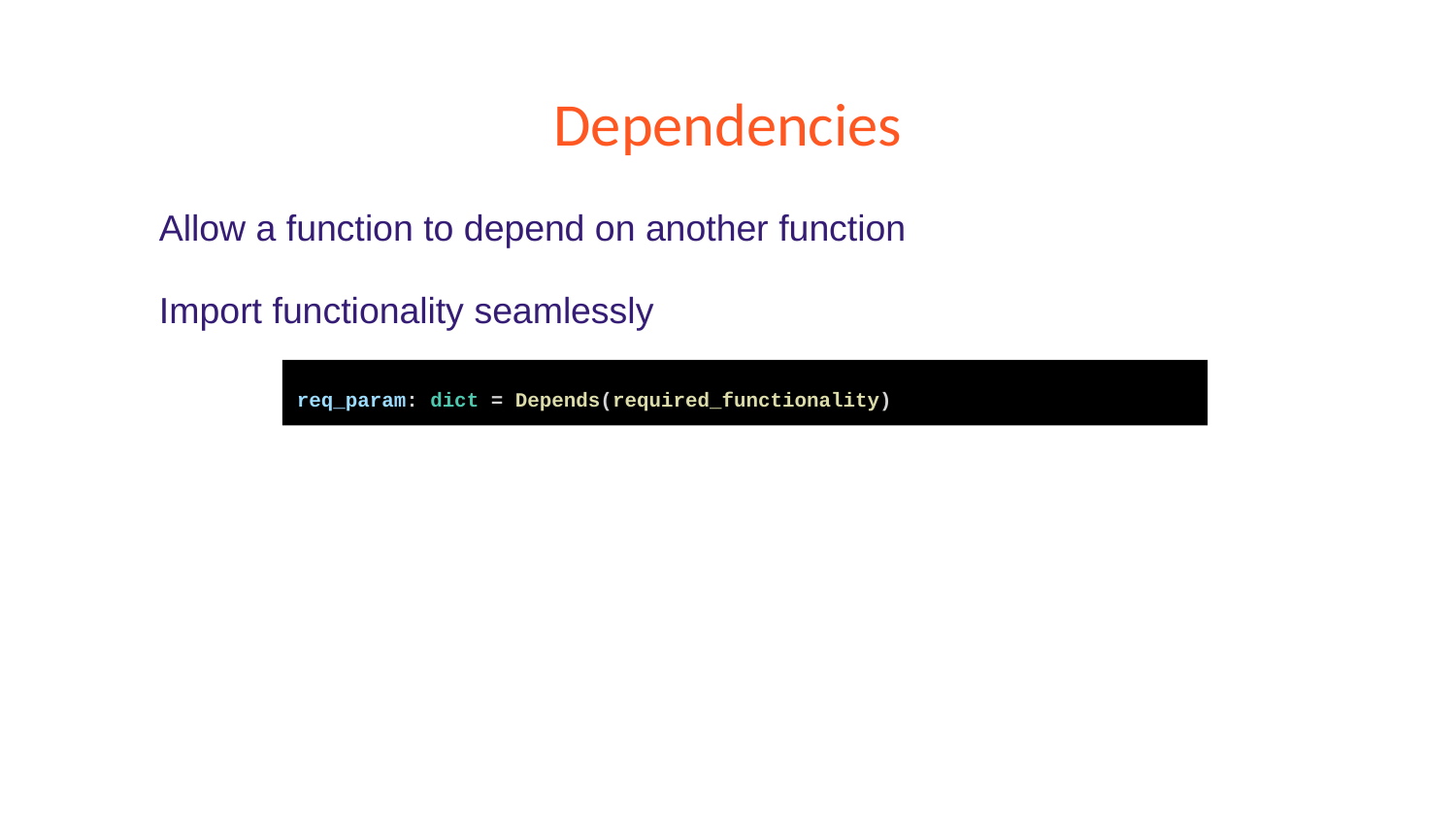

# Dependencies
Allow a function to depend on another function
Import functionality seamlessly
req_param: dict = Depends(required_functionality)